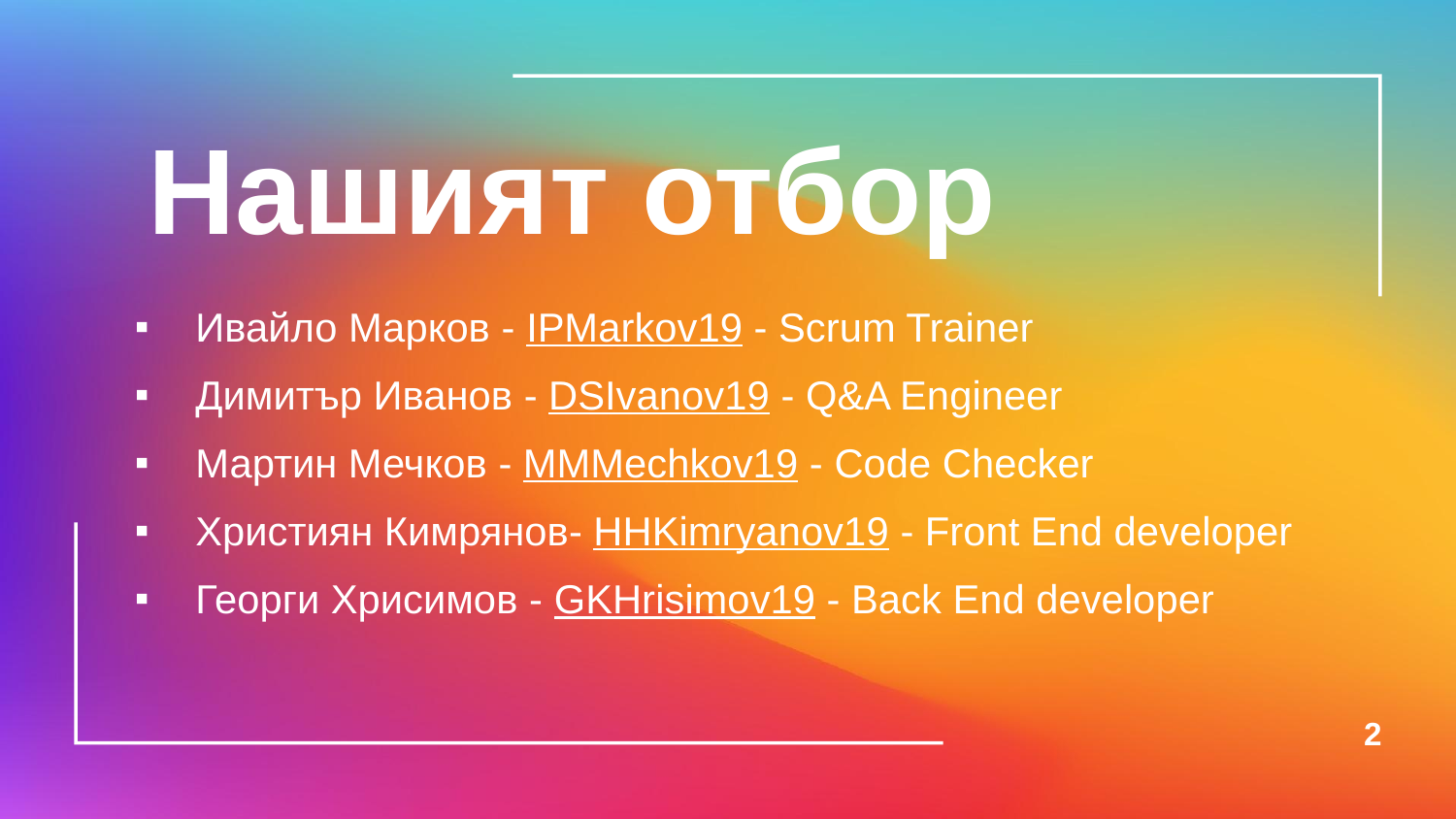

Нашият отбор
Ивайло Марков - IPMarkov19 - Scrum Trainer
Димитър Иванов - DSIvanov19 - Q&A Engineer
Мартин Мечков - MMMechkov19 - Code Checker
Християн Кимрянов- HHKimryanov19 - Front End developer
Георги Хрисимов - GKHrisimov19 - Back End developer

2